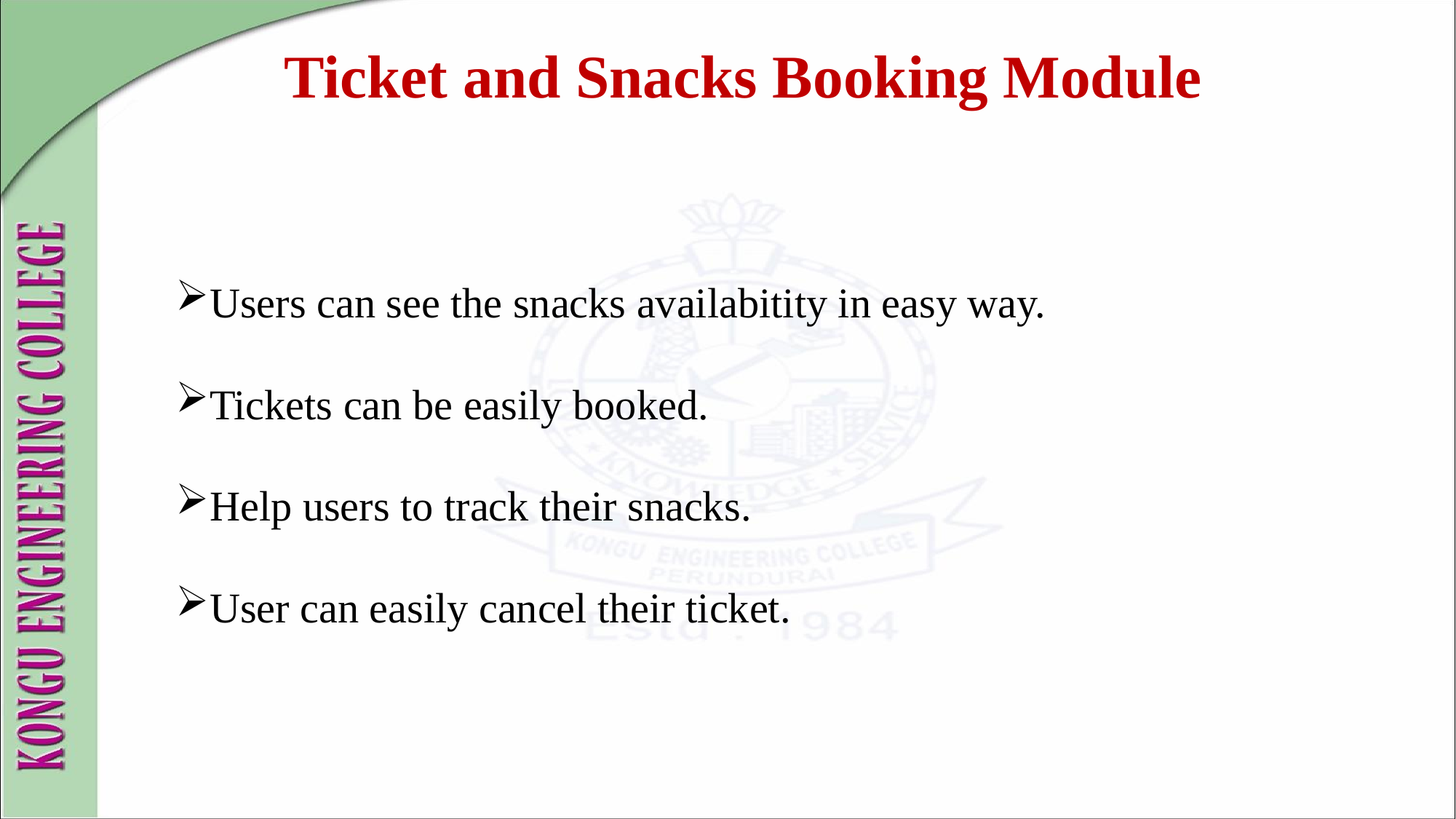

Ticket and Snacks Booking Module
Users can see the snacks availabitity in easy way.
Tickets can be easily booked.
Help users to track their snacks.
User can easily cancel their ticket.